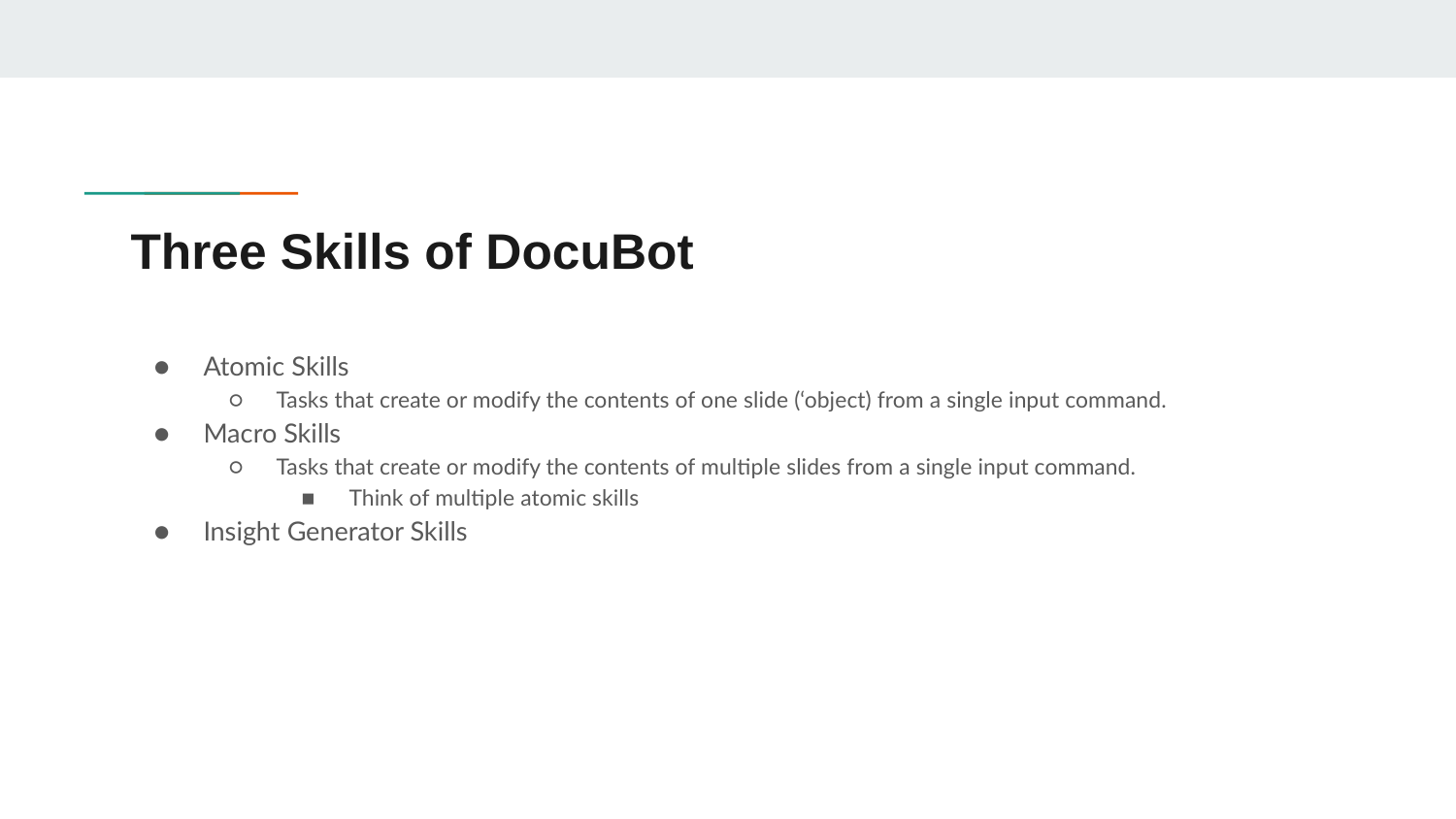

# Three Skills of DocuBot
Atomic Skills
Tasks that create or modify the contents of one slide (‘object) from a single input command.
Macro Skills
Tasks that create or modify the contents of multiple slides from a single input command.
Think of multiple atomic skills
Insight Generator Skills